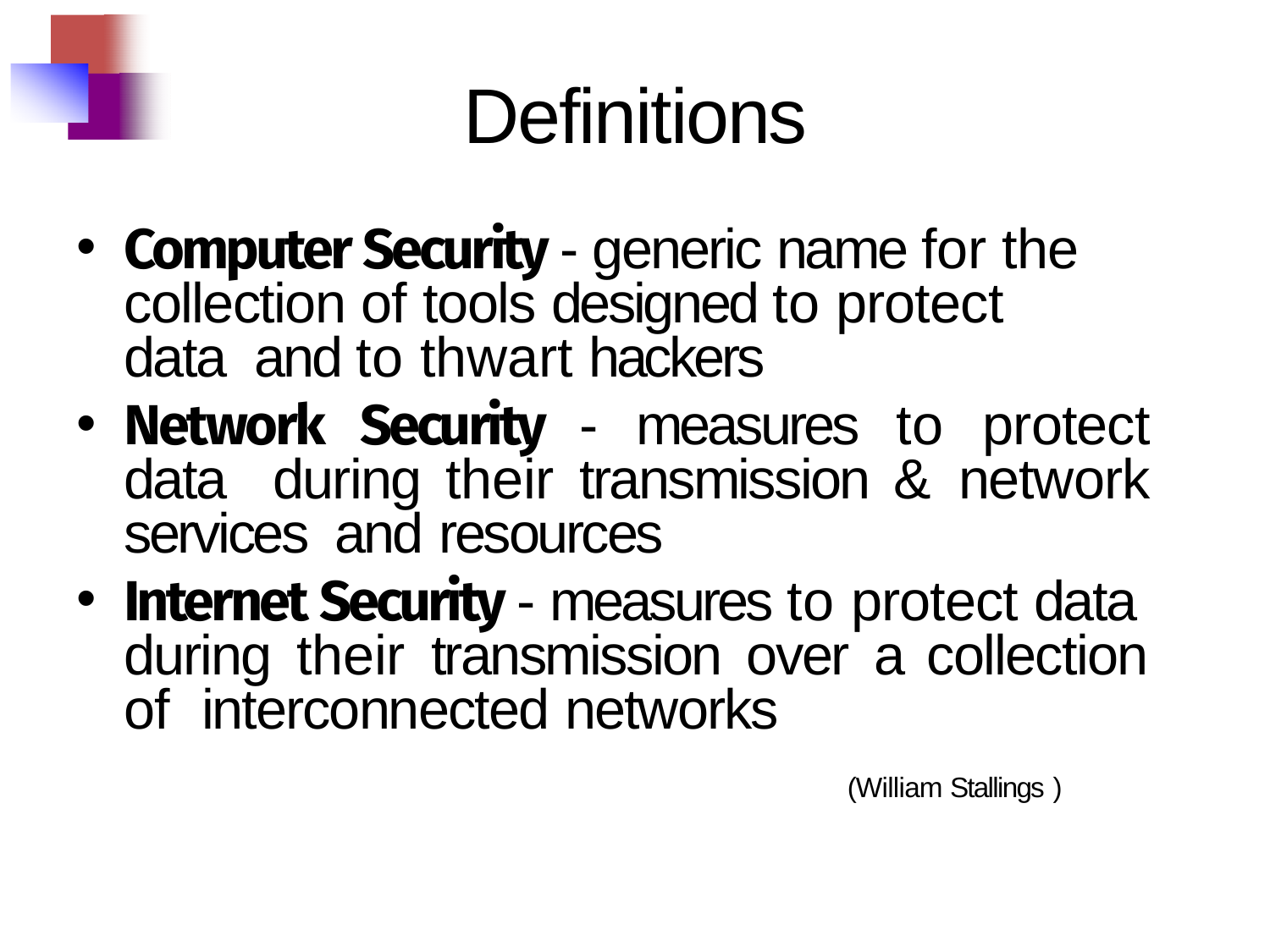

# Definitions

Computer Security - generic name for the  collection of tools designed to protect data  and to thwart hackers
Network Security - measures to protect data  during their transmission & network services  and resources
Internet Security - measures to protect data  during their transmission over a collection of  interconnected networks
(William Stallings )